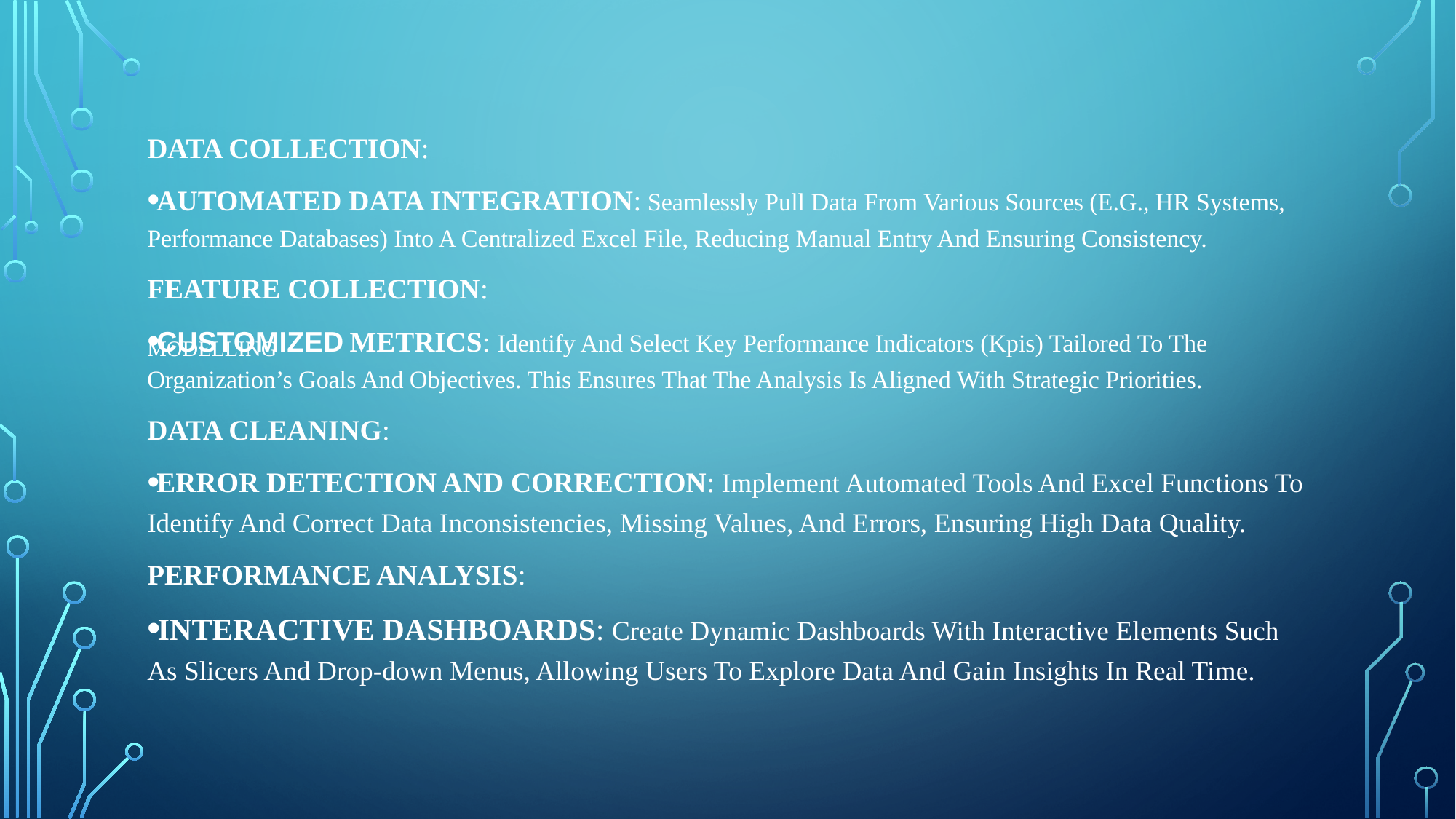

Data Collection:
Automated Data Integration: Seamlessly Pull Data From Various Sources (E.G., HR Systems, Performance Databases) Into A Centralized Excel File, Reducing Manual Entry And Ensuring Consistency.
Feature Collection:
Customized Metrics: Identify And Select Key Performance Indicators (Kpis) Tailored To The Organization’s Goals And Objectives. This Ensures That The Analysis Is Aligned With Strategic Priorities.
Data Cleaning:
Error Detection and Correction: Implement Automated Tools And Excel Functions To Identify And Correct Data Inconsistencies, Missing Values, And Errors, Ensuring High Data Quality.
Performance Analysis:
Interactive Dashboards: Create Dynamic Dashboards With Interactive Elements Such As Slicers And Drop-down Menus, Allowing Users To Explore Data And Gain Insights In Real Time.

# Modelling